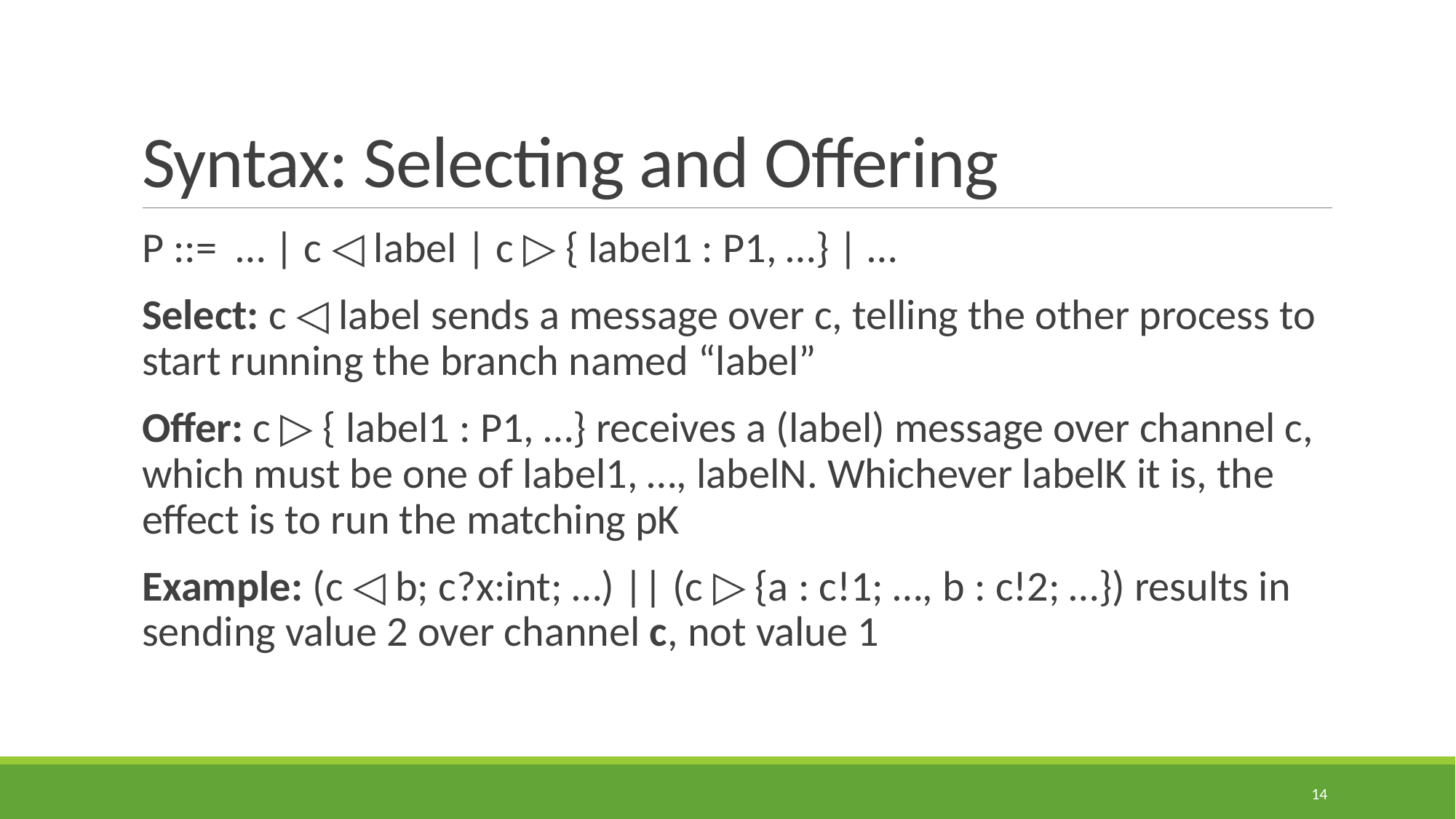

# Syntax: Selecting and Offering
P ::=  … | c ◁ label | c ▷ { label1 : P1, …} | …
Select: c ◁ label sends a message over c, telling the other process to start running the branch named “label”
Offer: c ▷ { label1 : P1, …} receives a (label) message over channel c, which must be one of label1, …, labelN. Whichever labelK it is, the effect is to run the matching pK
Example: (c ◁ b; c?x:int; …) || (c ▷ {a : c!1; …, b : c!2; …}) results in sending value 2 over channel c, not value 1
14